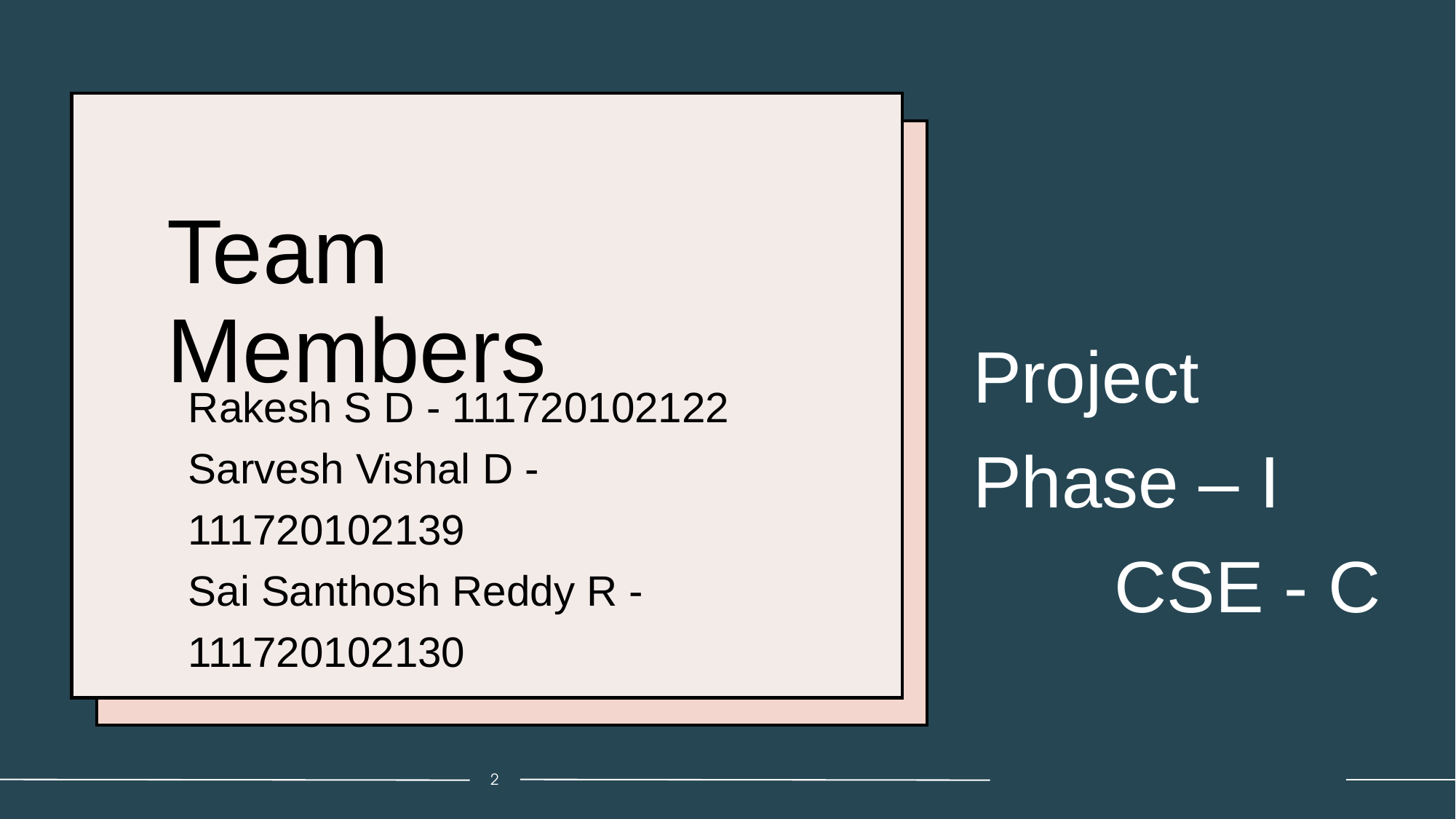

# Team Members
Project Phase – I
       CSE - C

Rakesh S D - 111720102122
Sarvesh Vishal D - 111720102139
Sai Santhosh Reddy R - 111720102130

2